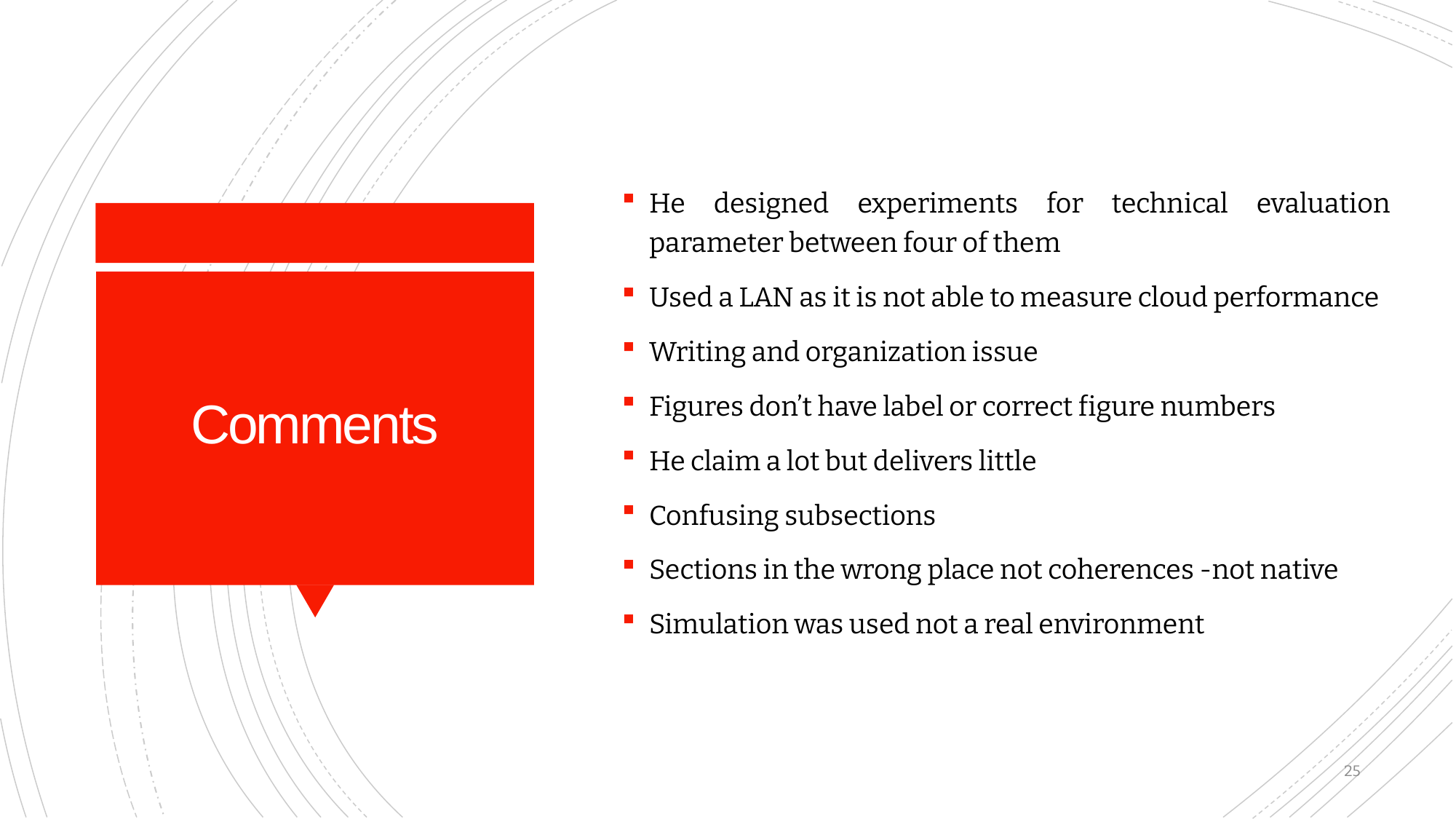

He designed experiments for technical evaluation parameter between four of them
Used a LAN as it is not able to measure cloud performance
Writing and organization issue
Figures don’t have label or correct figure numbers
He claim a lot but delivers little
Confusing subsections
Sections in the wrong place not coherences -not native
Simulation was used not a real environment
# Comments
25